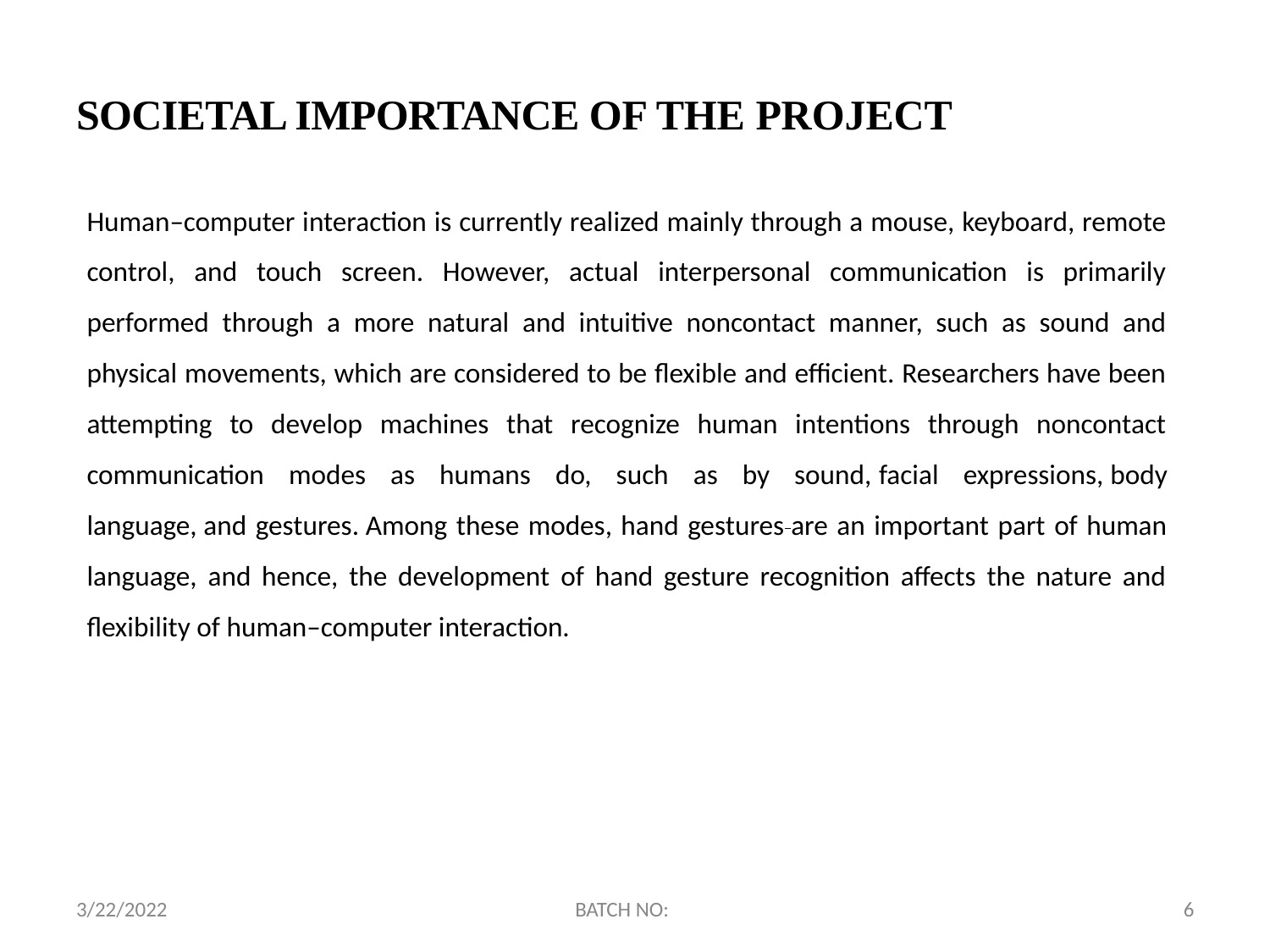

# SOCIETAL IMPORTANCE OF THE PROJECT
Human–computer interaction is currently realized mainly through a mouse, keyboard, remote control, and touch screen. However, actual interpersonal communication is primarily performed through a more natural and intuitive noncontact manner, such as sound and physical movements, which are considered to be flexible and efficient. Researchers have been attempting to develop machines that recognize human intentions through noncontact communication modes as humans do, such as by sound, facial expressions, body language, and gestures. Among these modes, hand gestures are an important part of human language, and hence, the development of hand gesture recognition affects the nature and flexibility of human–computer interaction.
3/22/2022
BATCH NO:
6